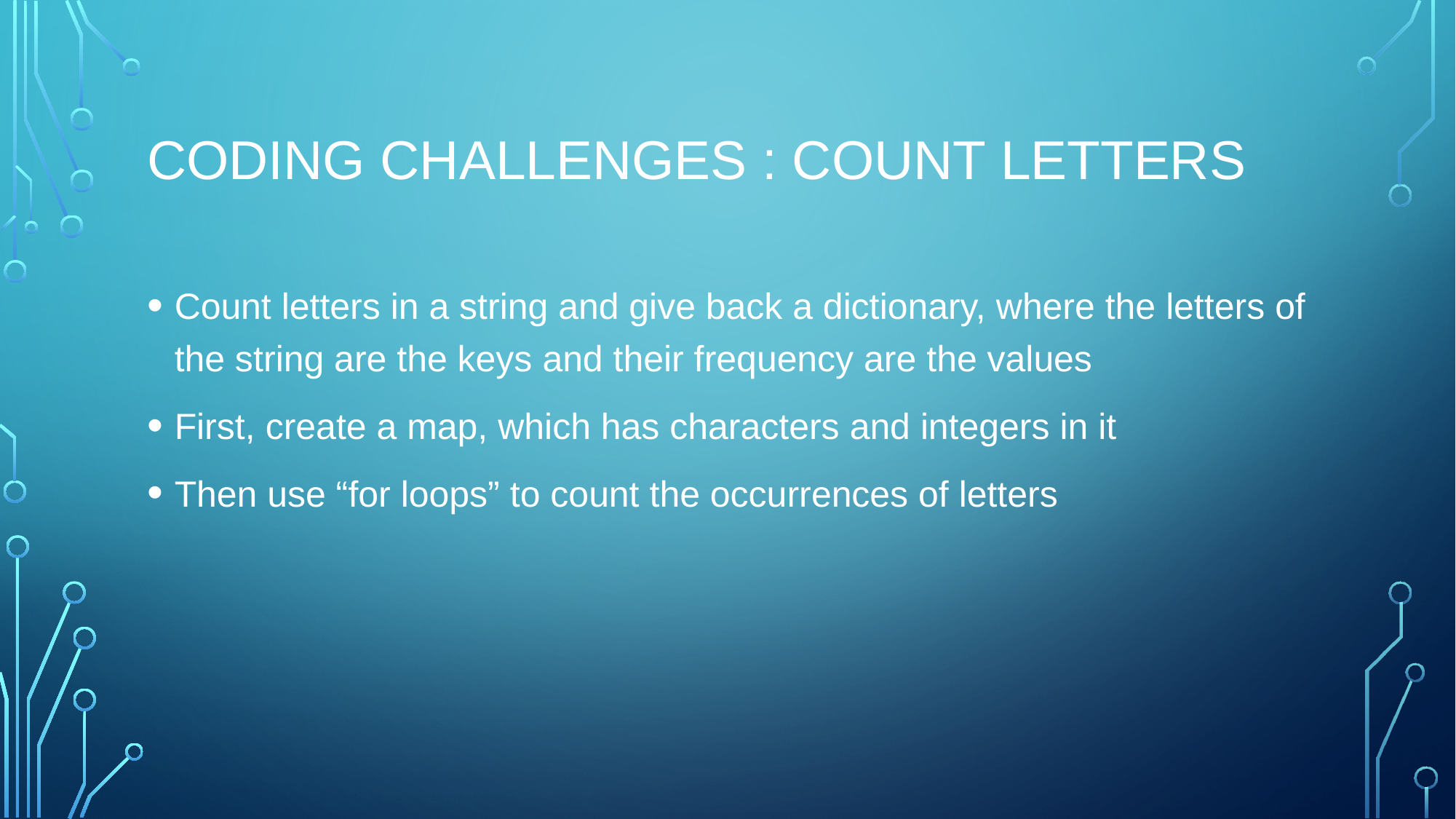

# Coding challenges : count letters
Count letters in a string and give back a dictionary, where the letters of the string are the keys and their frequency are the values
First, create a map, which has characters and integers in it
Then use “for loops” to count the occurrences of letters